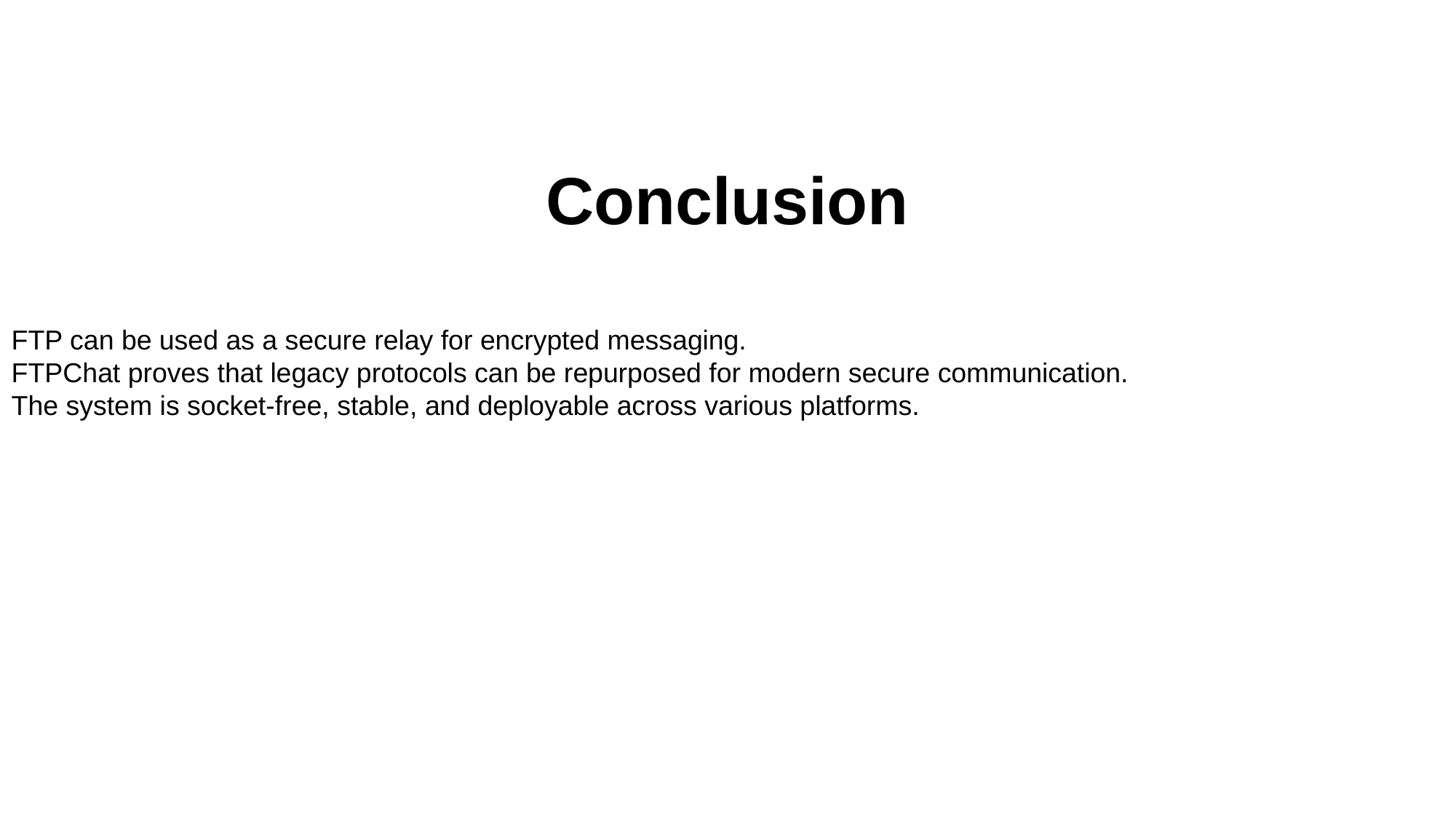

Conclusion

FTP can be used as a secure relay for encrypted messaging.
FTPChat proves that legacy protocols can be repurposed for modern secure communication.
The system is socket-free, stable, and deployable across various platforms.